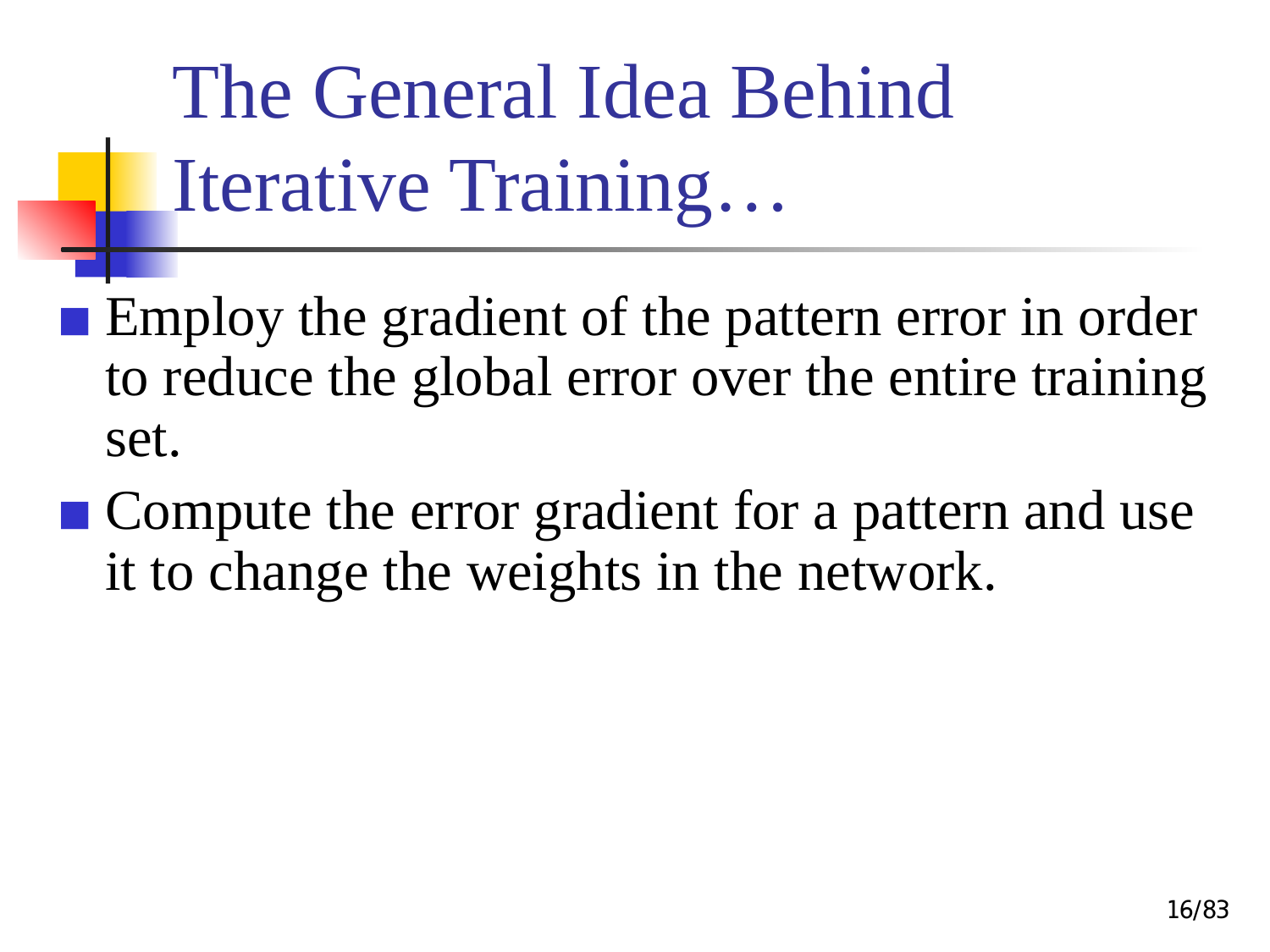

# The General Idea Behind Iterative Training…
Employ the gradient of the pattern error in order to reduce the global error over the entire training set.
Compute the error gradient for a pattern and use it to change the weights in the network.
16/83